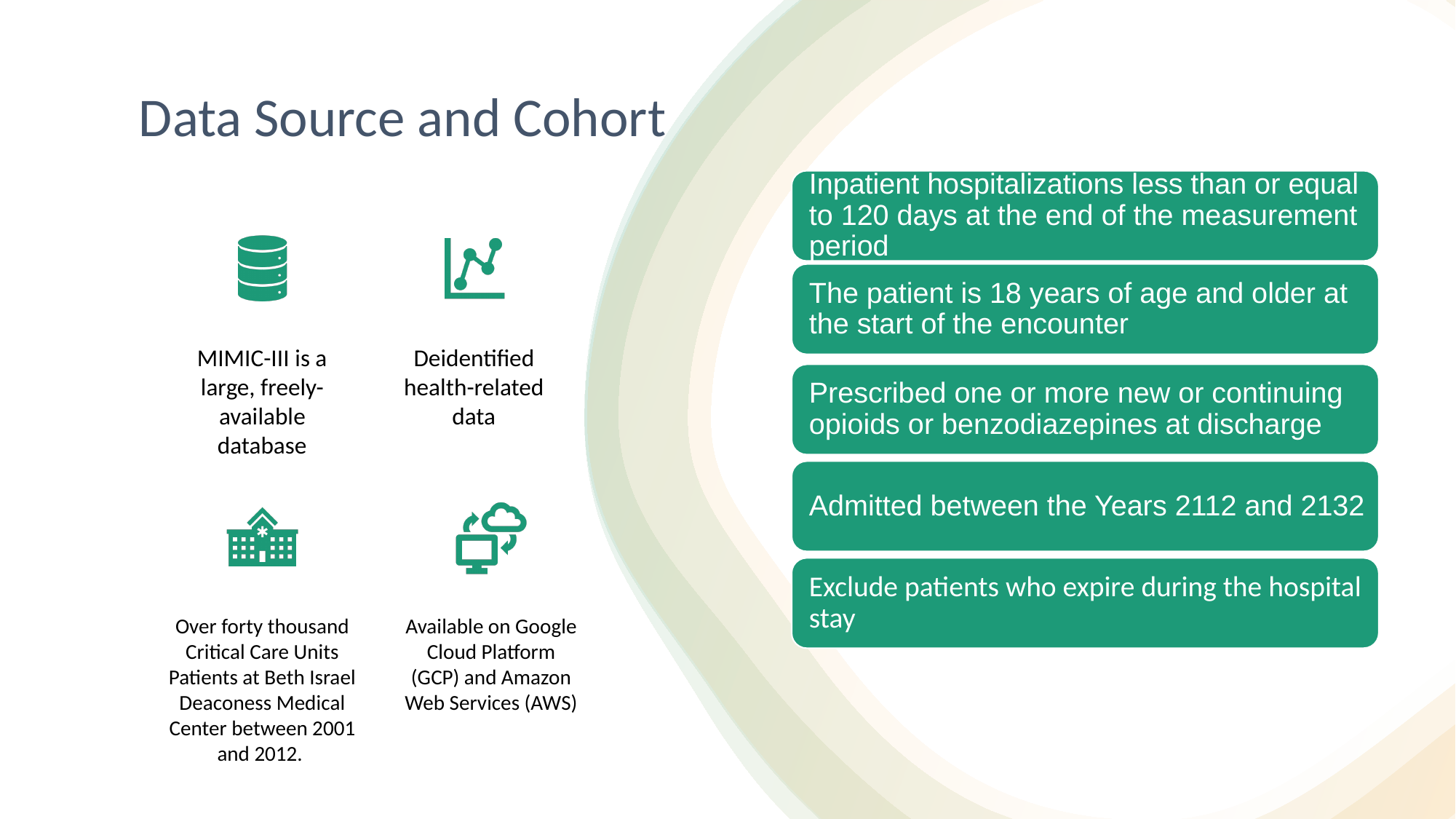

# Data Source and Cohort
Inpatient hospitalizations less than or equal to 120 days at the end of the measurement period
The patient is 18 years of age and older at the start of the encounter
Prescribed one or more new or continuing opioids or benzodiazepines at discharge
Admitted between the Years 2112 and 2132
Exclude patients who expire during the hospital stay
MIMIC-III is a large, freely-available database
Deidentified health-related data
Over forty thousand Critical Care Units Patients at Beth Israel Deaconess Medical Center between 2001 and 2012.
Available on Google Cloud Platform (GCP) and Amazon Web Services (AWS)